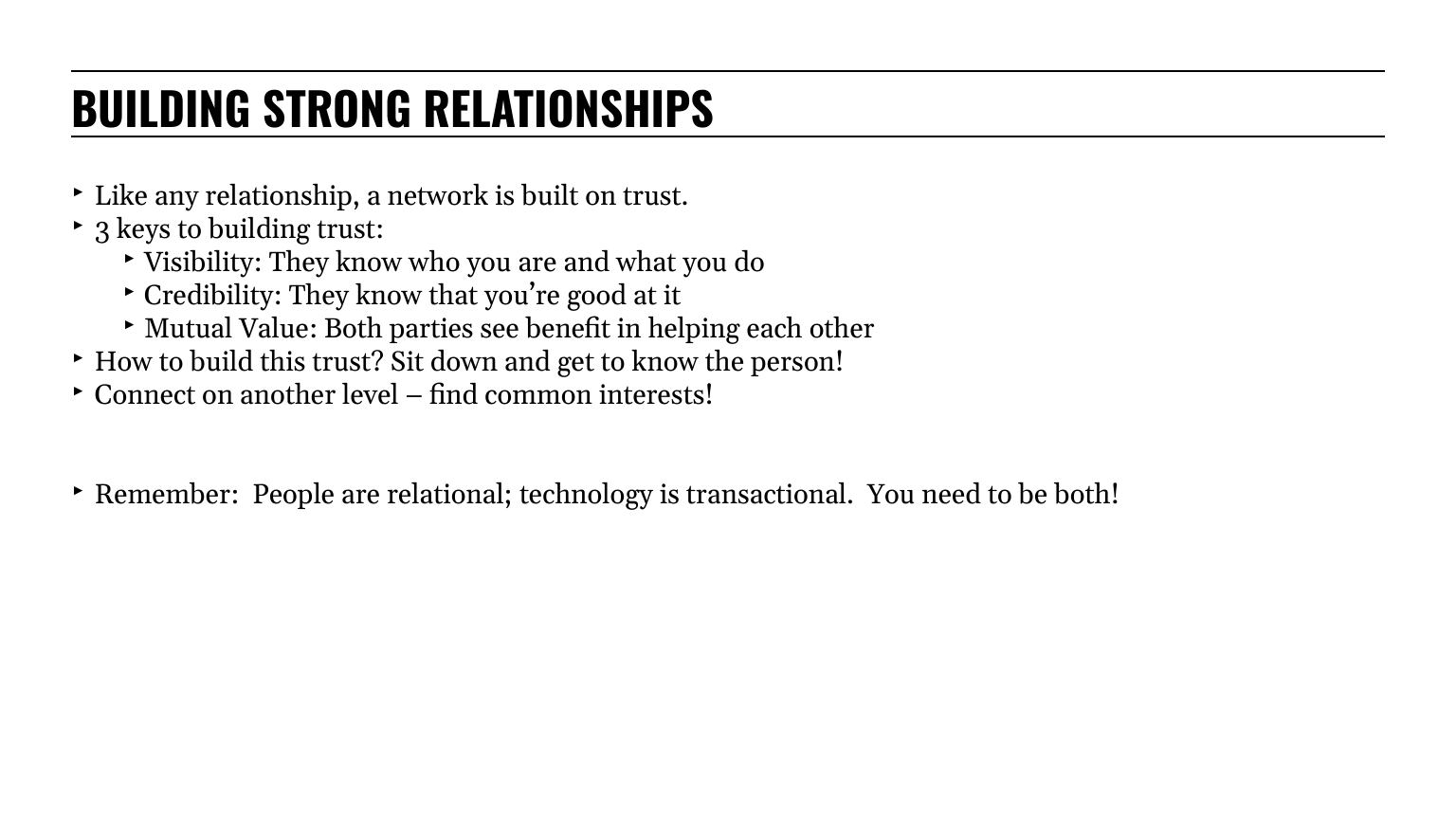

BUILDING STRONG RELATIONSHIPS

Like any relationship, a network is built on trust.
3 keys to building trust:
Visibility: They know who you are and what you do
Credibility: They know that you’re good at it
Mutual Value: Both parties see benefit in helping each other
How to build this trust? Sit down and get to know the person!
Connect on another level – find common interests!

Remember:  People are relational; technology is transactional.  You need to be both!